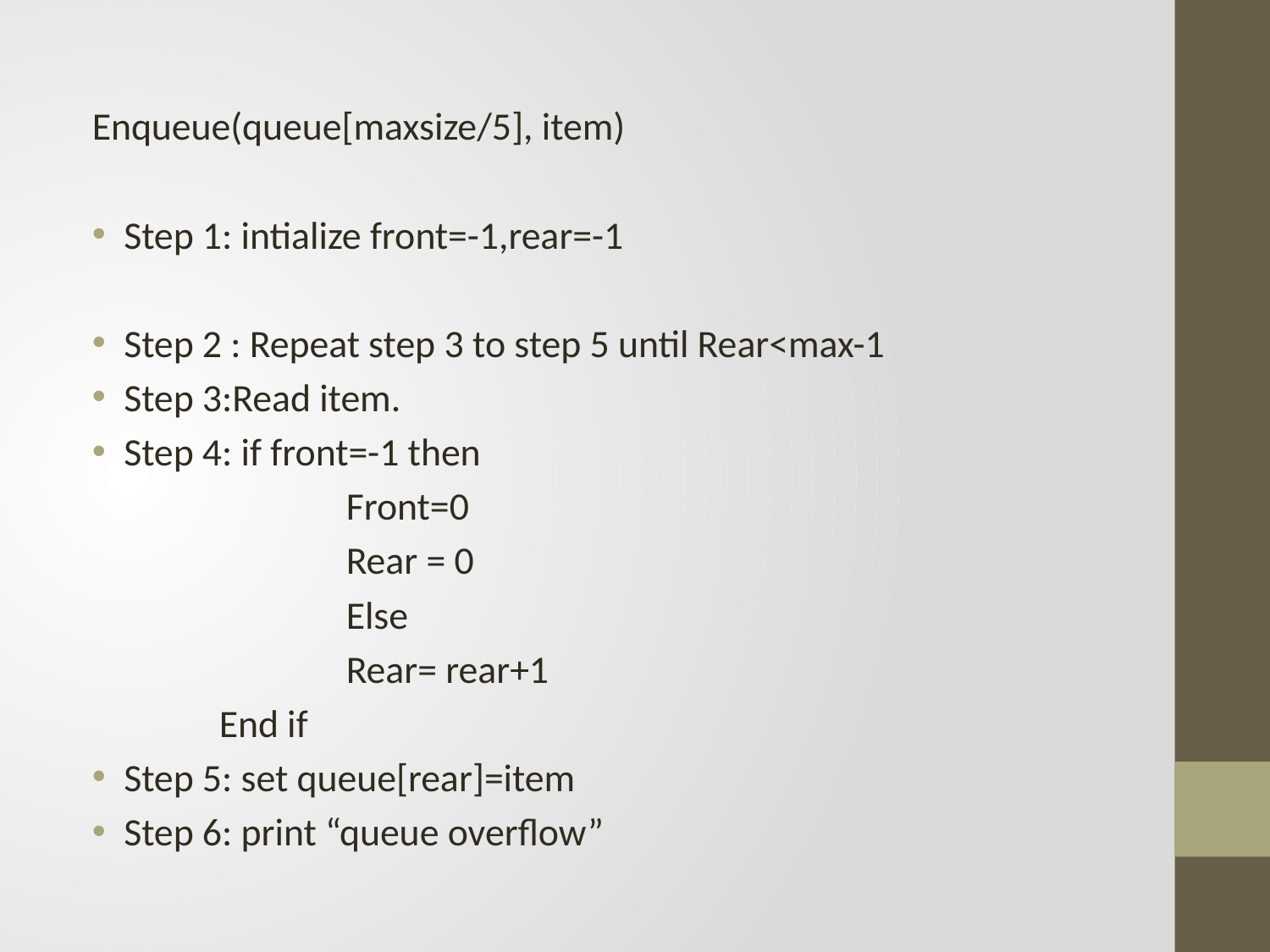

Enqueue(queue[maxsize/5], item)

Step 1: intialize front=-1,rear=-1

Step 2 : Repeat step 3 to step 5 until Rear<max-1
Step 3:Read item.
Step 4: if front=-1 then
		Front=0
		Rear = 0
		Else
		Rear= rear+1
	End if
Step 5: set queue[rear]=item
Step 6: print “queue overflow”